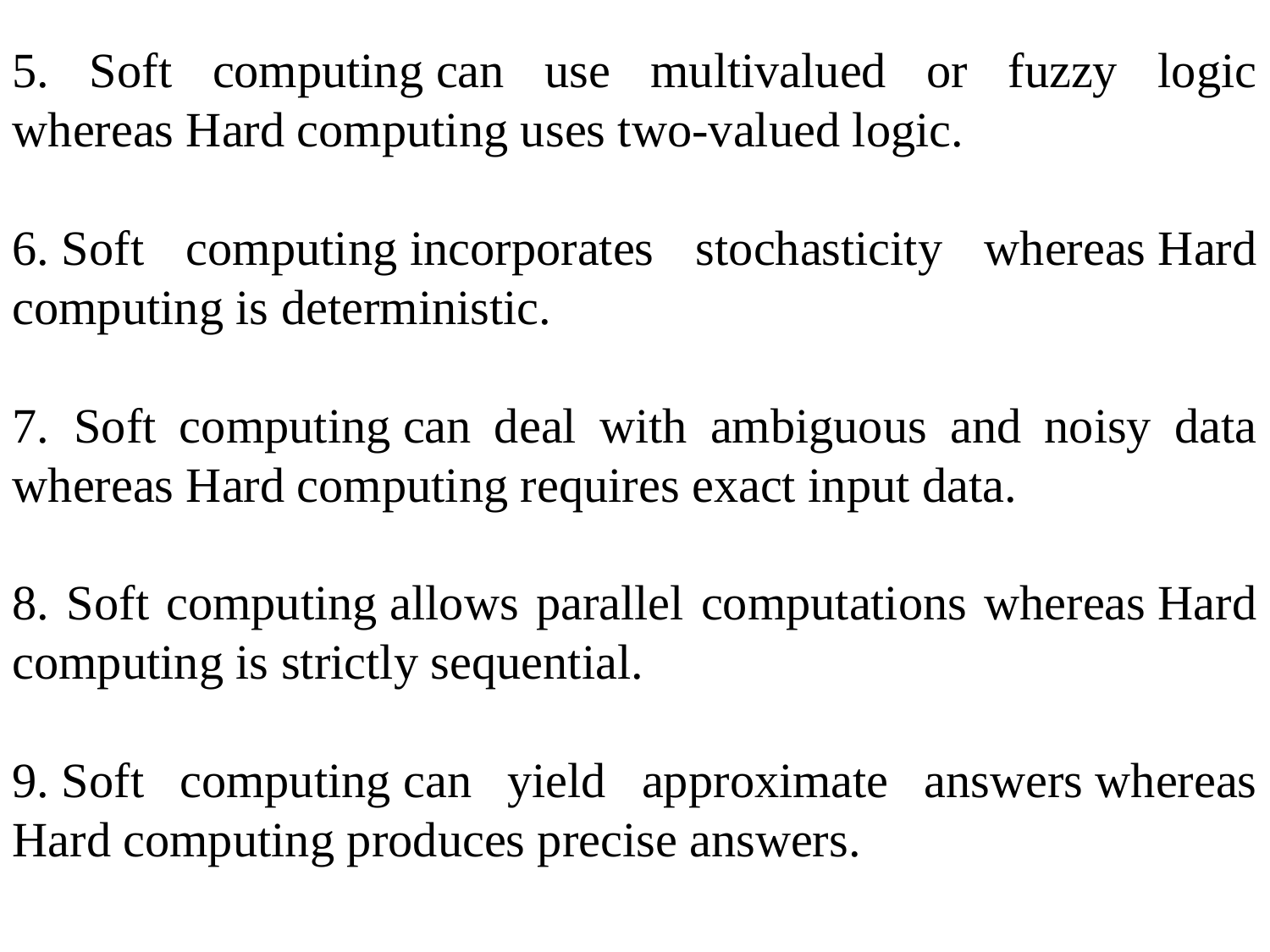

5. Soft computing can use multivalued or fuzzy logic whereas Hard computing uses two-valued logic.

6. Soft computing incorporates stochasticity whereas Hard computing is deterministic.

7.  Soft computing can deal with ambiguous and noisy data whereas Hard computing requires exact input data.

8. Soft computing allows parallel computations whereas Hard computing is strictly sequential.

9. Soft computing can yield approximate answers whereas Hard computing produces precise answers.